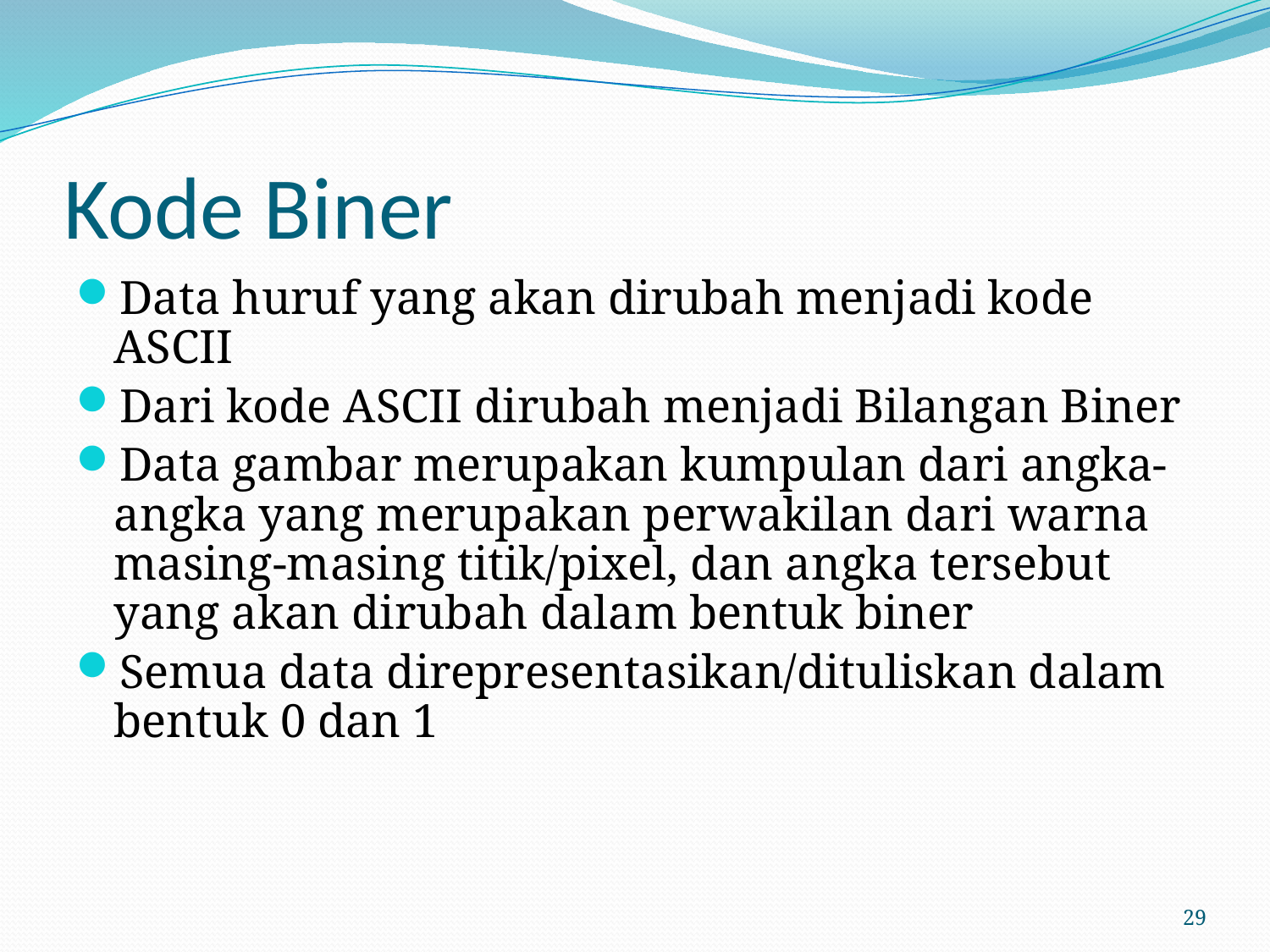

# Kode Biner
Data huruf yang akan dirubah menjadi kode ASCII
Dari kode ASCII dirubah menjadi Bilangan Biner
Data gambar merupakan kumpulan dari angka-angka yang merupakan perwakilan dari warna masing-masing titik/pixel, dan angka tersebut yang akan dirubah dalam bentuk biner
Semua data direpresentasikan/dituliskan dalam bentuk 0 dan 1
29